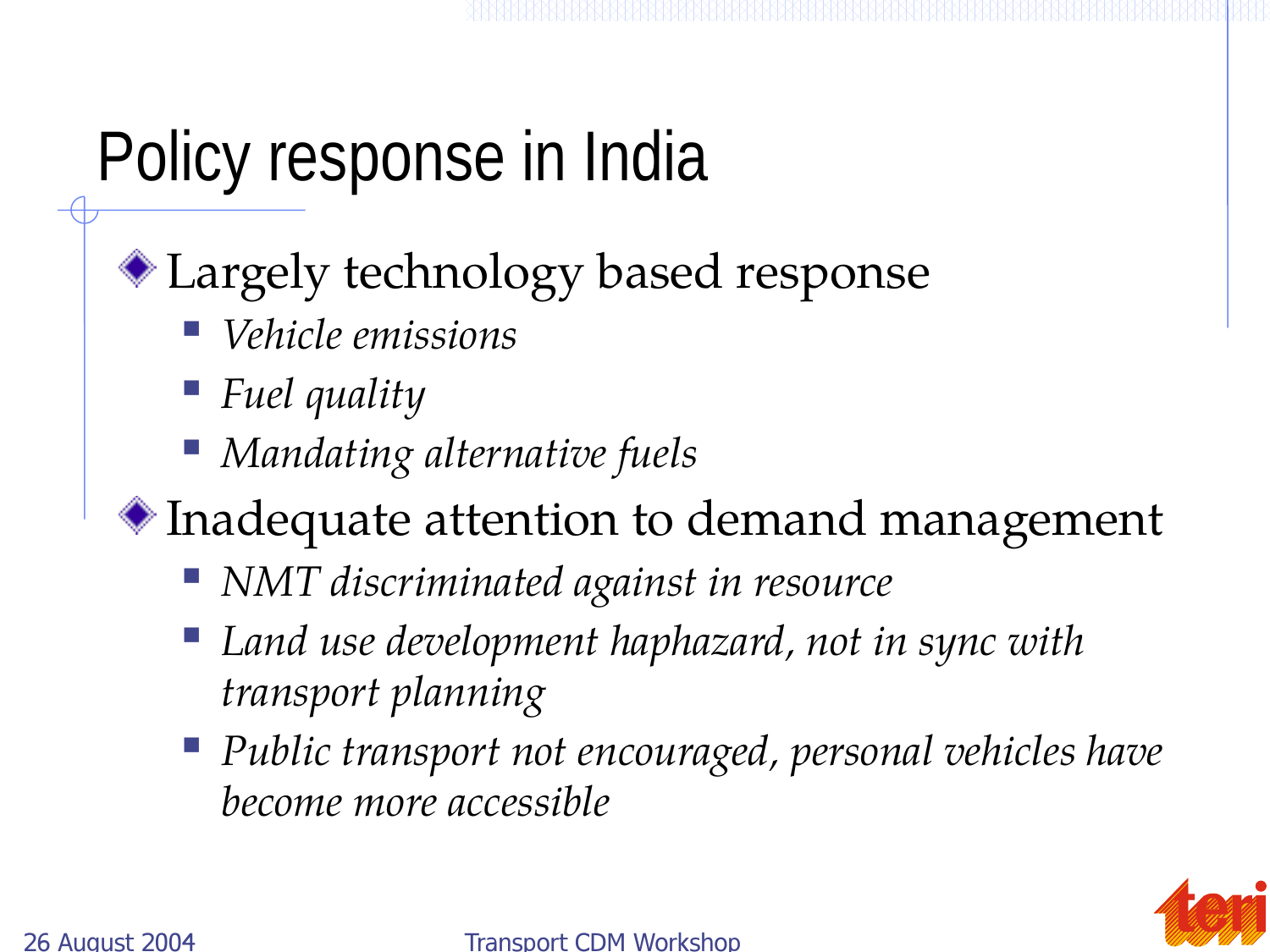

# Policy response in India
Largely technology based response
Vehicle emissions
Fuel quality
Mandating alternative fuels
Inadequate attention to demand management
NMT discriminated against in resource
Land use development haphazard, not in sync with transport planning
Public transport not encouraged, personal vehicles have become more accessible
26 August 2004
Transport CDM Workshop